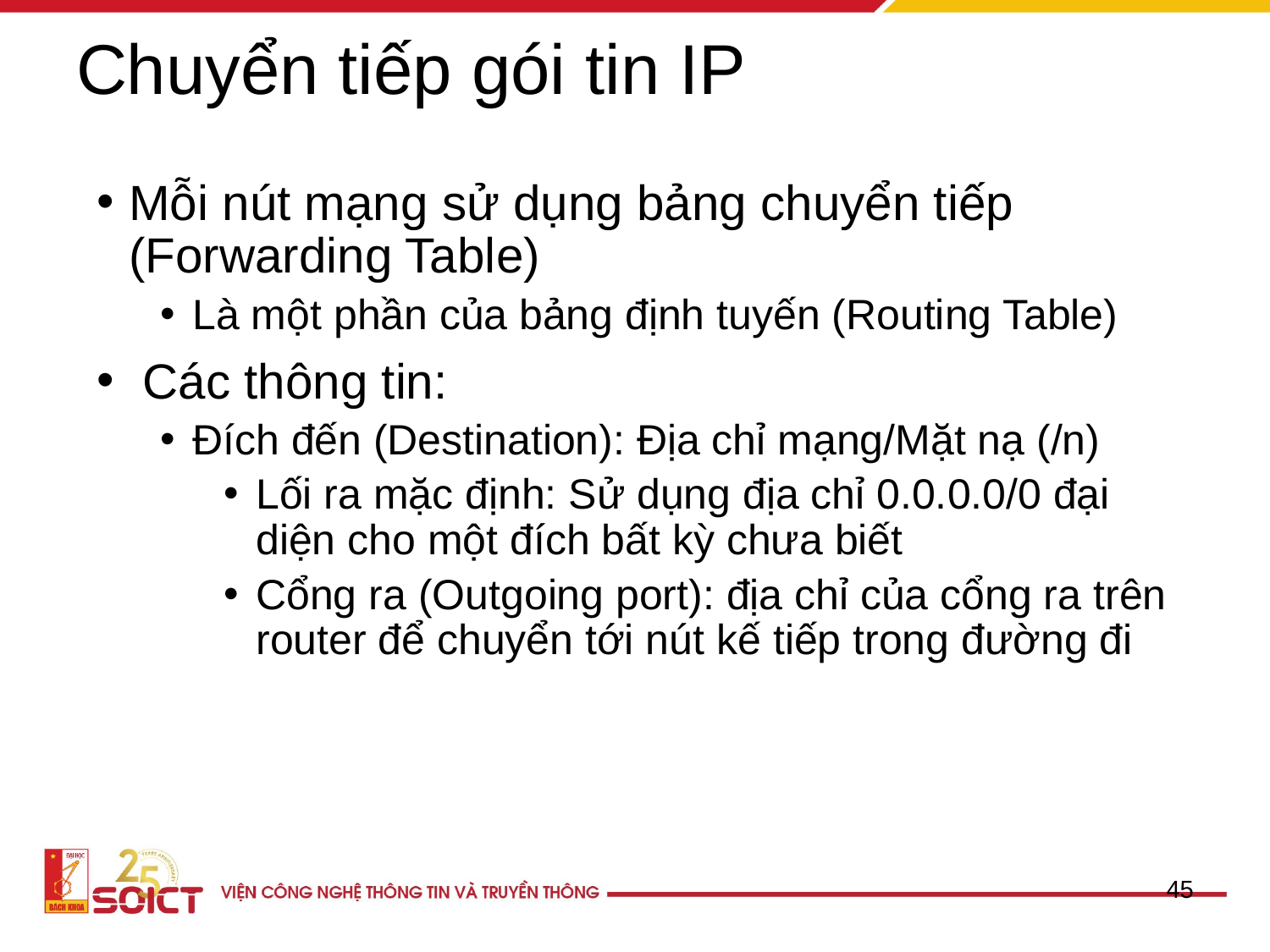

# Chuyển tiếp gói tin IP
Mỗi nút mạng sử dụng bảng chuyển tiếp (Forwarding Table)
Là một phần của bảng định tuyến (Routing Table)
 Các thông tin:
Đích đến (Destination): Địa chỉ mạng/Mặt nạ (/n)
Lối ra mặc định: Sử dụng địa chỉ 0.0.0.0/0 đại diện cho một đích bất kỳ chưa biết
Cổng ra (Outgoing port): địa chỉ của cổng ra trên router để chuyển tới nút kế tiếp trong đường đi
45